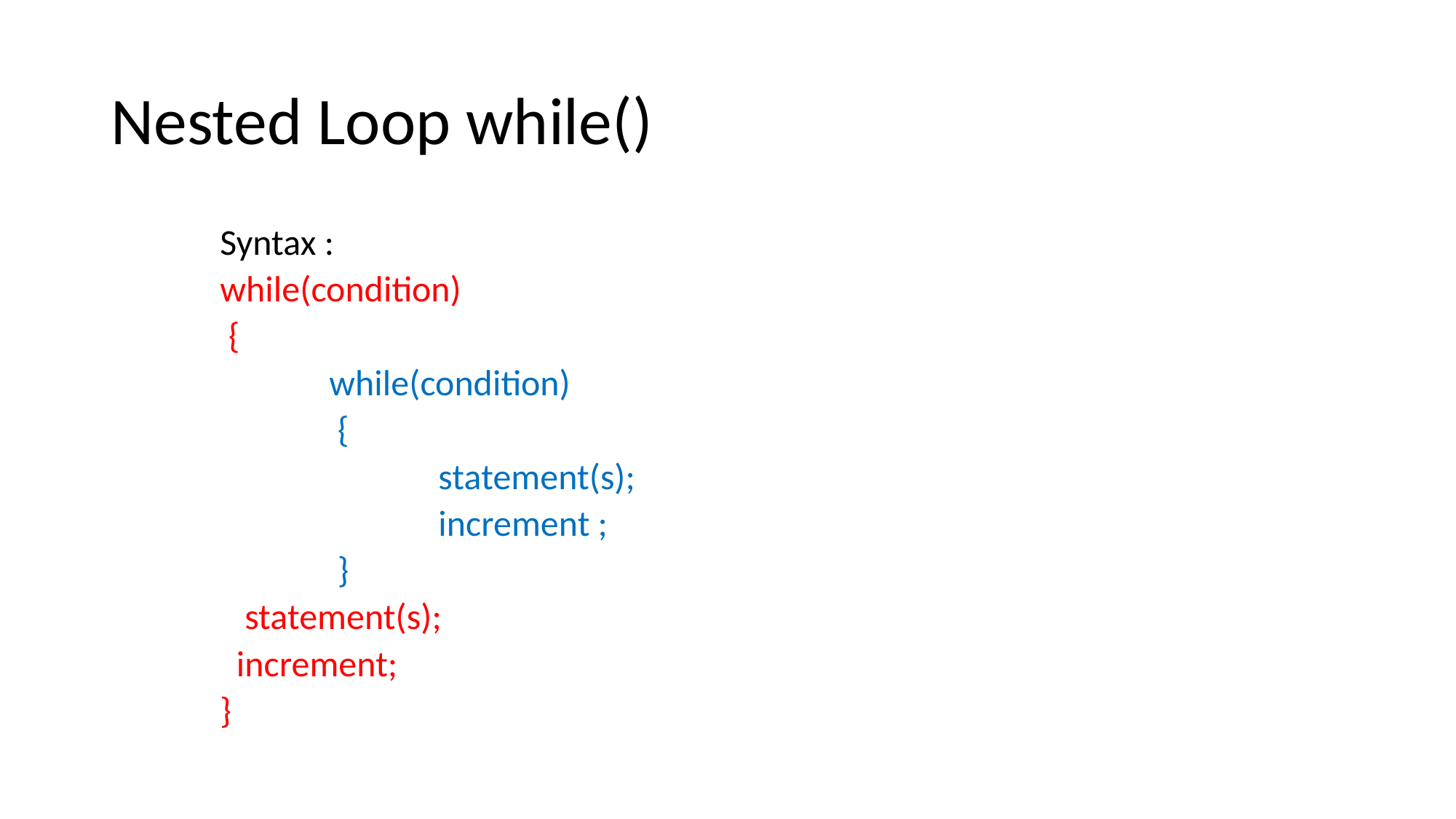

# Nested Loop while()
Syntax :
while(condition)
 {
   	while(condition)
	 {
      		statement(s);
		increment ;
  	 }
   statement(s);
  increment;
}